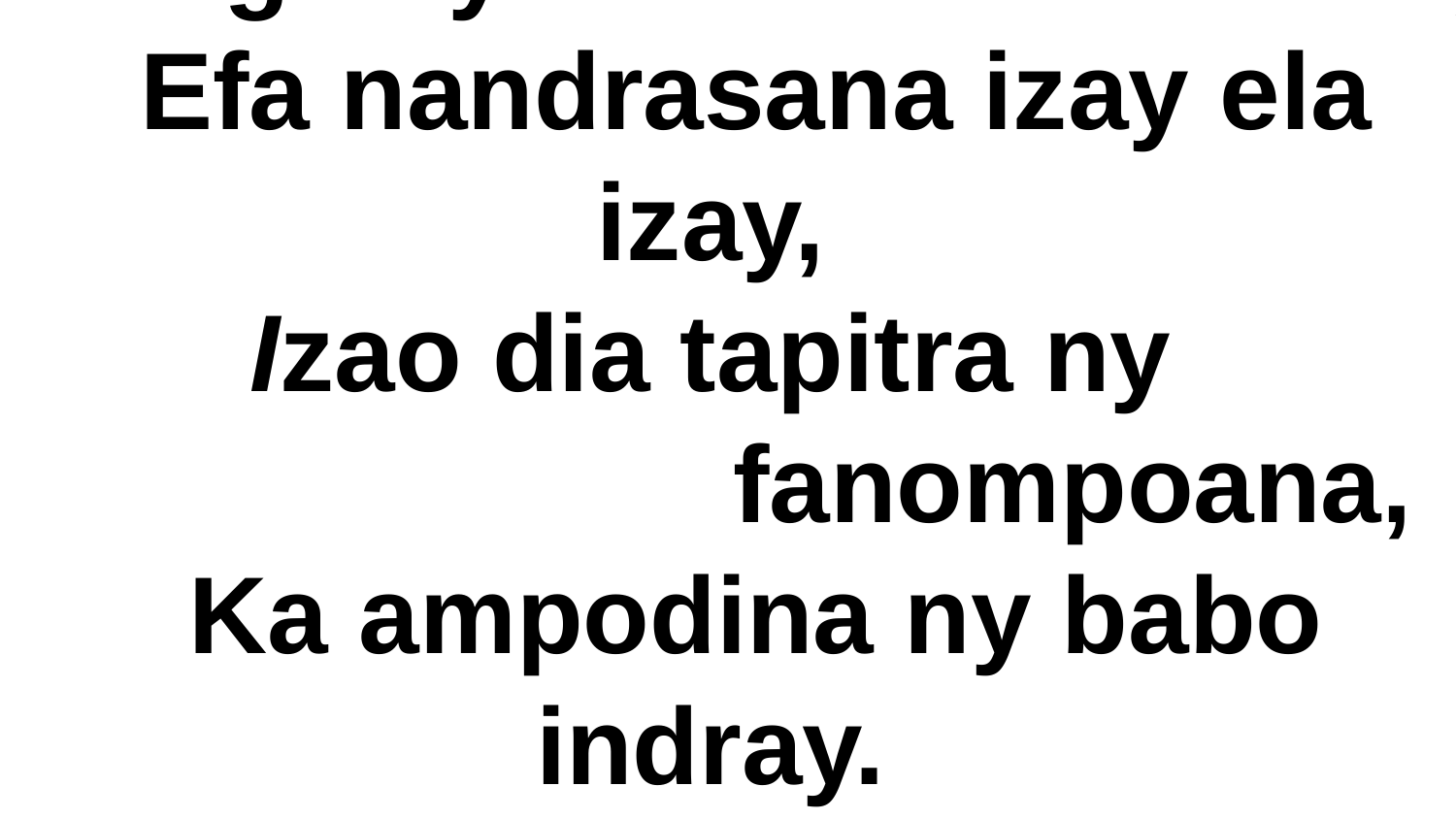

# 2 Tonga ny fahazavan’i Ziona, Efa nandrasana izay ela izay, Izao dia tapitra ny fanompoana, Ka ampodina ny babo indray.